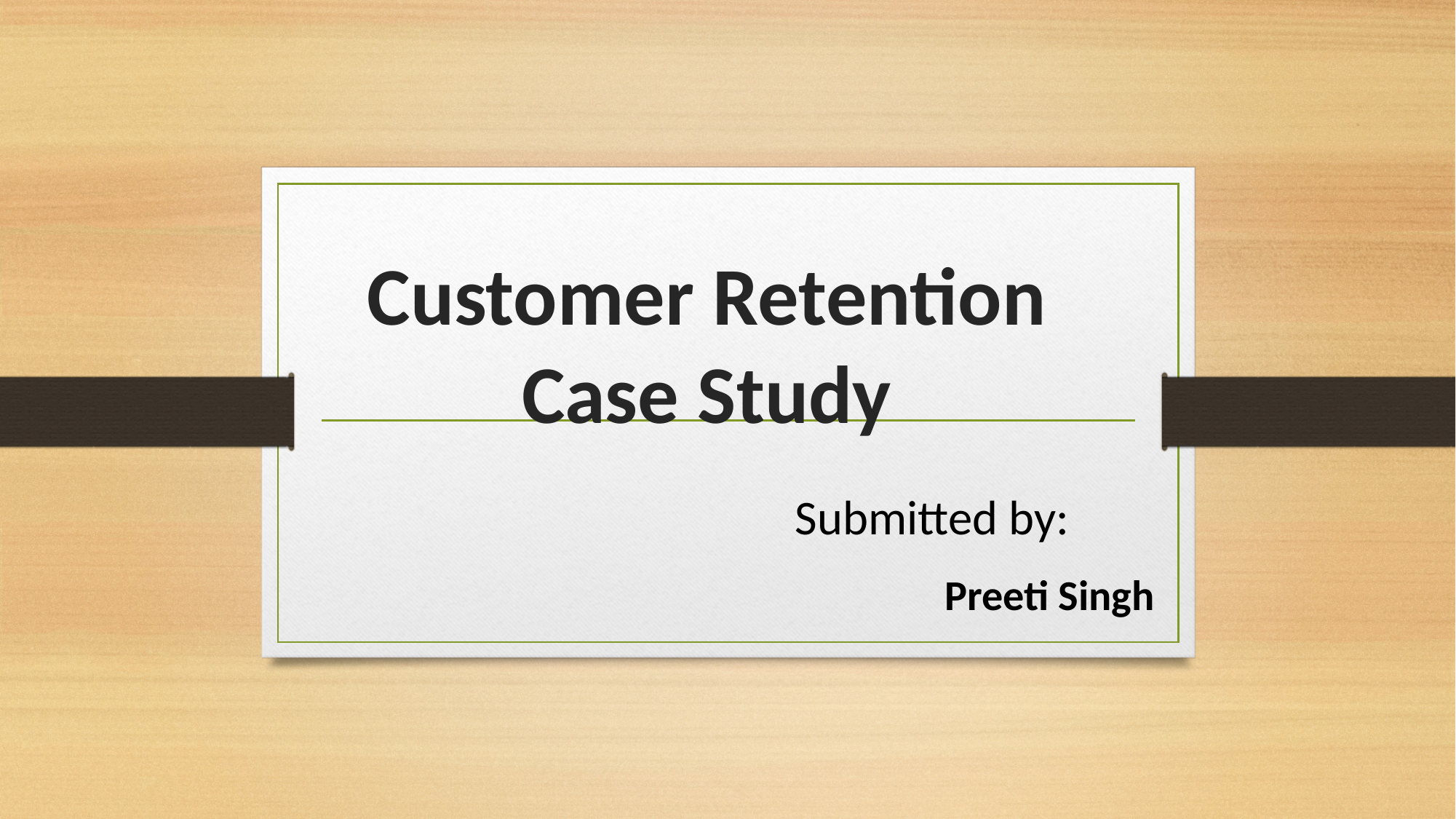

# Customer Retention Case Study

Submitted by:
                                      Preeti Singh